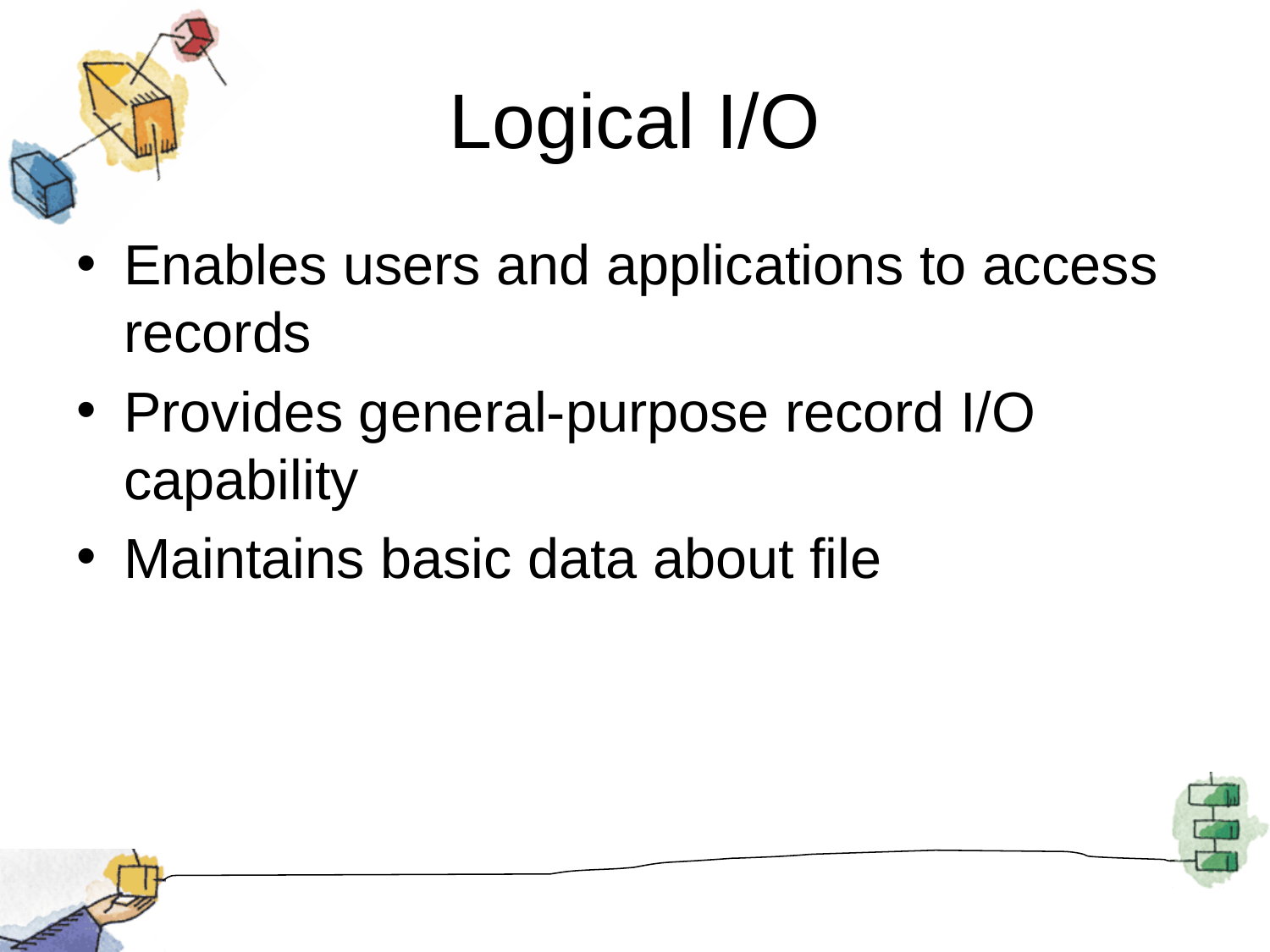

# Logical I/O
Enables users and applications to access records
Provides general-purpose record I/O capability
Maintains basic data about file